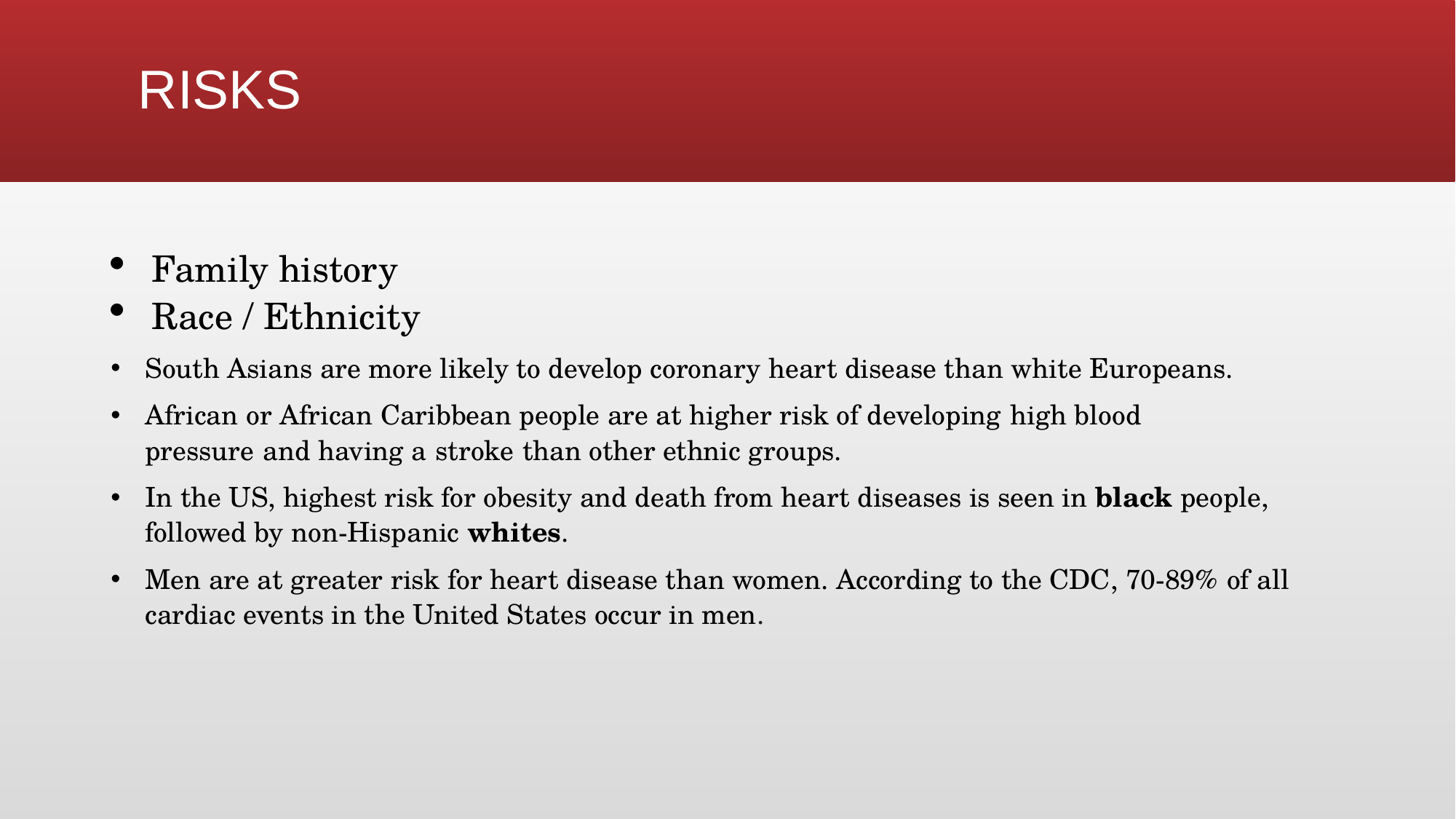

# RISKS
Family history
Race / Ethnicity
South Asians are more likely to develop coronary heart disease than white Europeans.
African or African Caribbean people are at higher risk of developing high blood pressure and having a stroke than other ethnic groups.
In the US, highest risk for obesity and death from heart diseases is seen in black people, followed by non-Hispanic whites.
Men are at greater risk for heart disease than women. According to the CDC, 70-89% of all cardiac events in the United States occur in men.